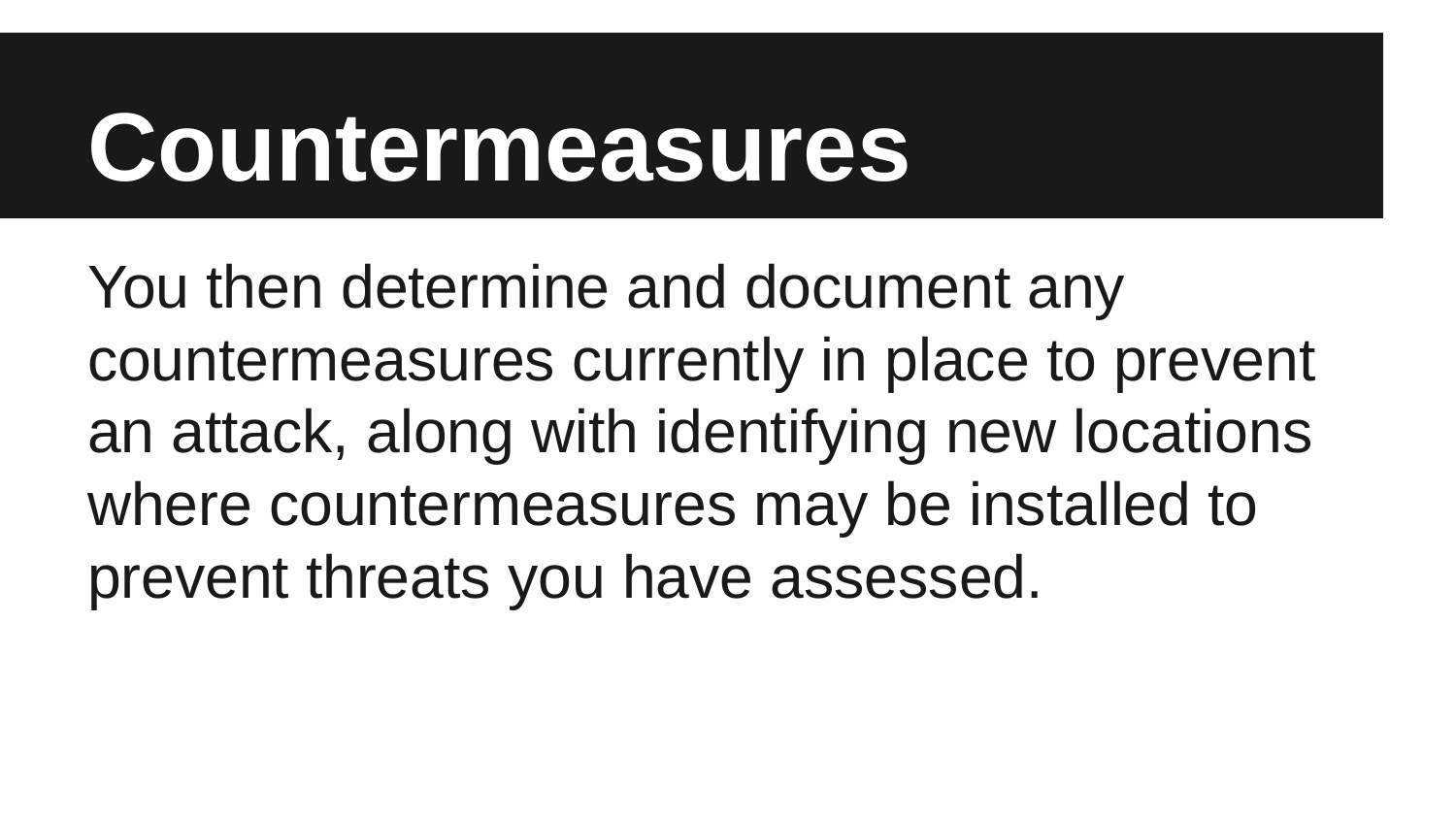

# Countermeasures
You then determine and document any countermeasures currently in place to prevent an attack, along with identifying new locations where countermeasures may be installed to prevent threats you have assessed.